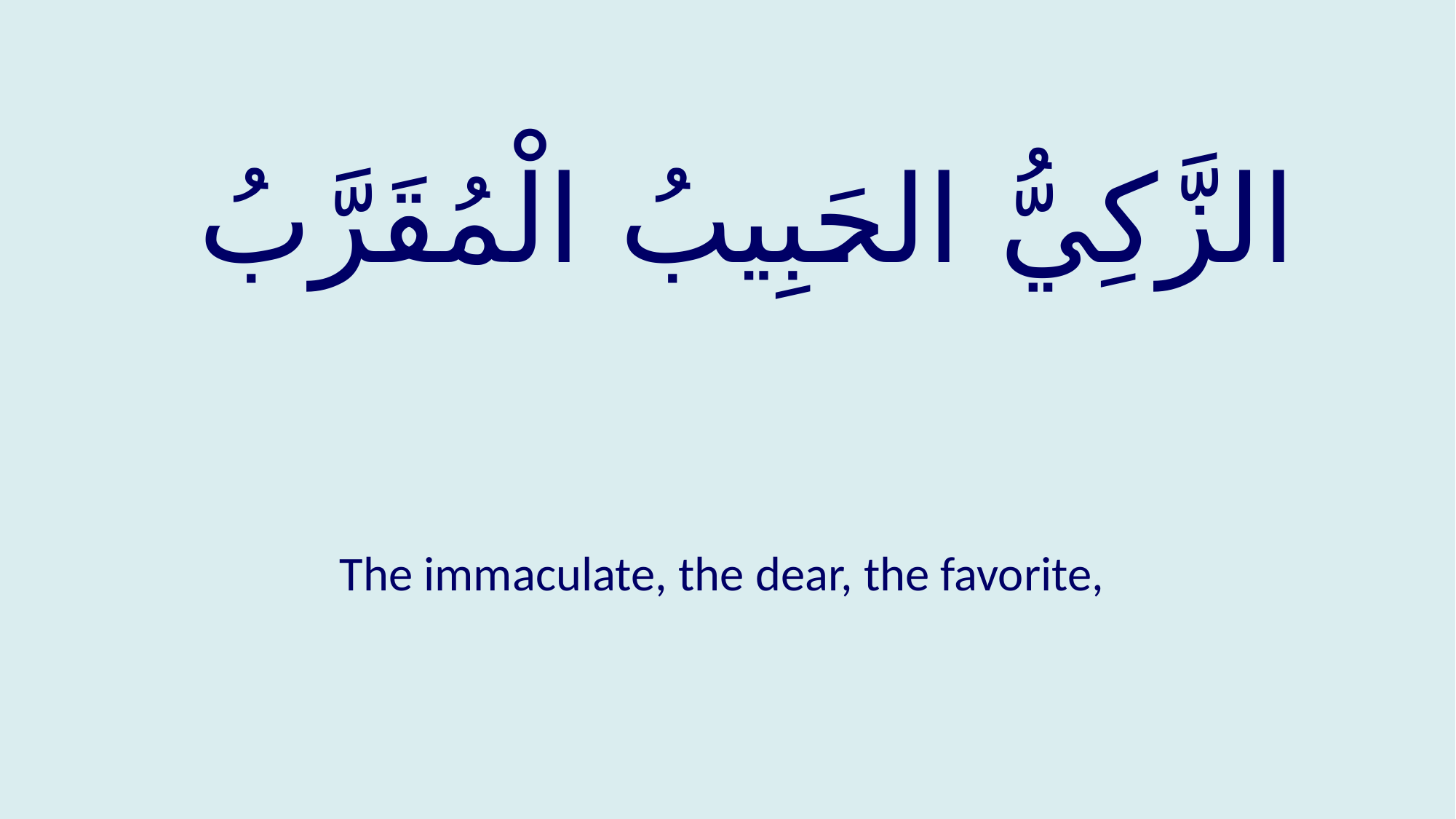

# الزَّكِيُّ الحَبِيبُ الْمُقَرَّبُ
The immaculate, the dear, the favorite,